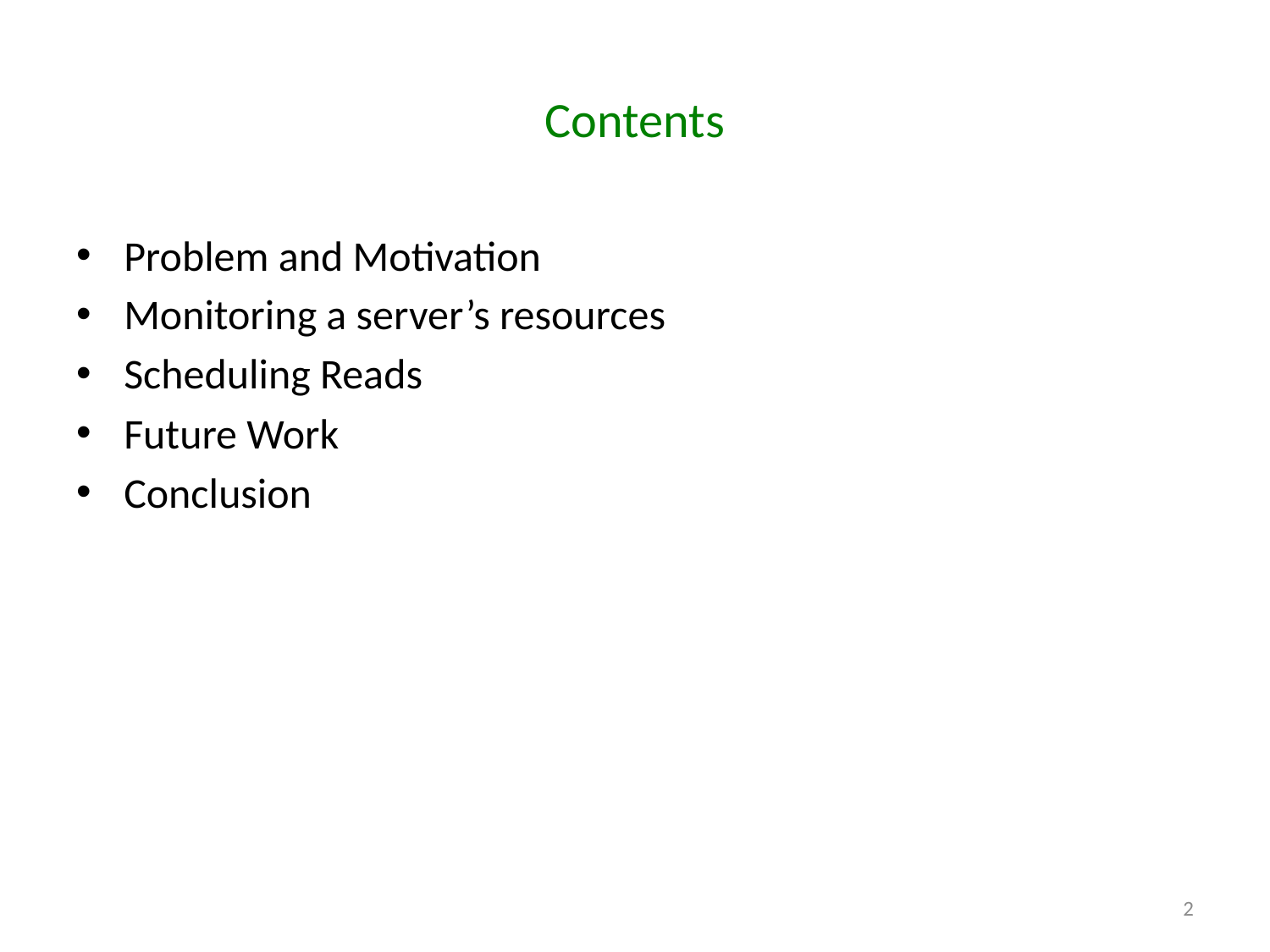

# Contents
Problem and Motivation
Monitoring a server’s resources
Scheduling Reads
Future Work
Conclusion
2